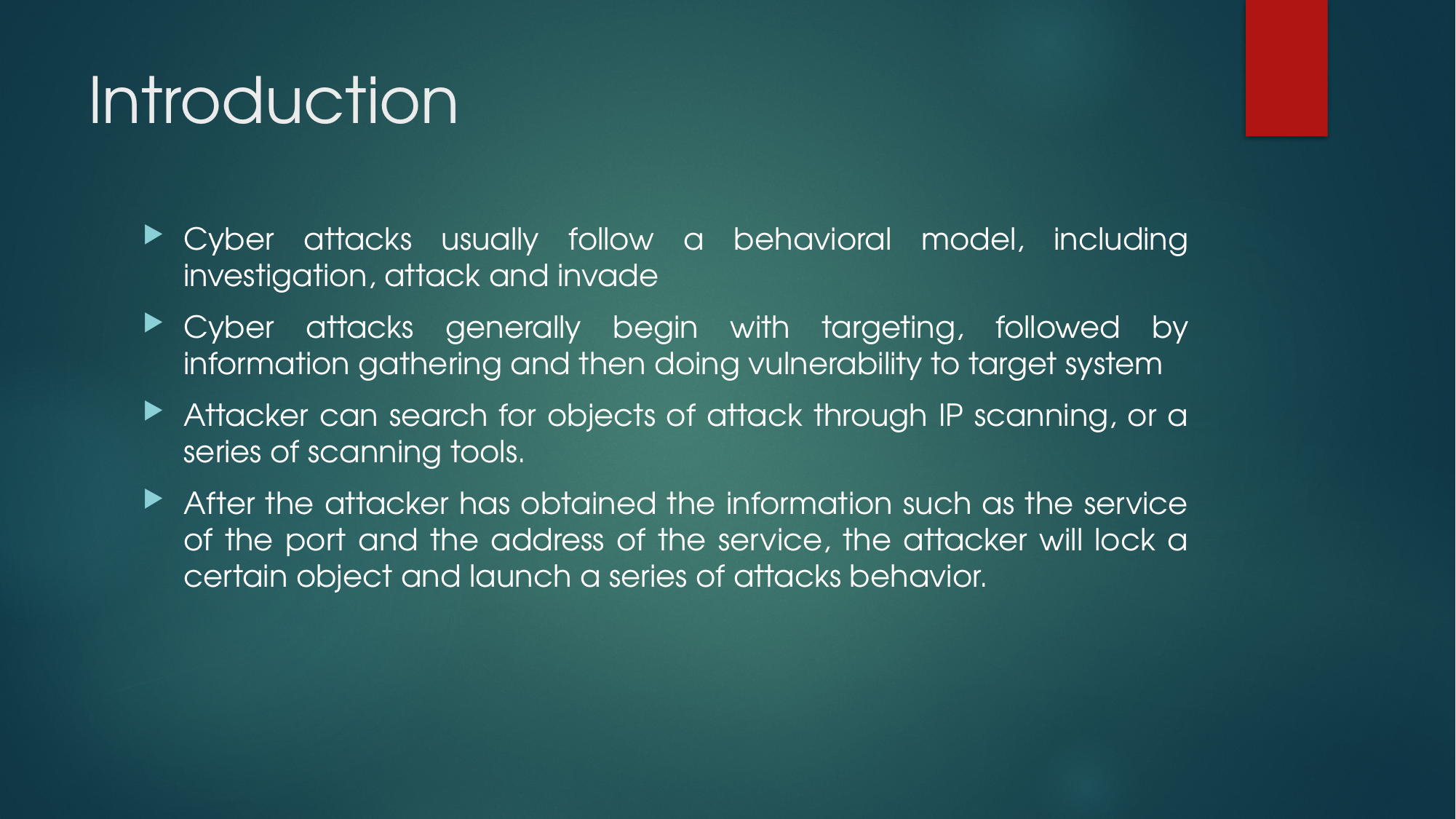

# Introduction
Cyber attacks usually follow a behavioral model, including investigation, attack and invade
Cyber attacks generally begin with targeting, followed by information gathering and then doing vulnerability to target system
Attacker can search for objects of attack through IP scanning, or a series of scanning tools.
After the attacker has obtained the information such as the service of the port and the address of the service, the attacker will lock a certain object and launch a series of attacks behavior.